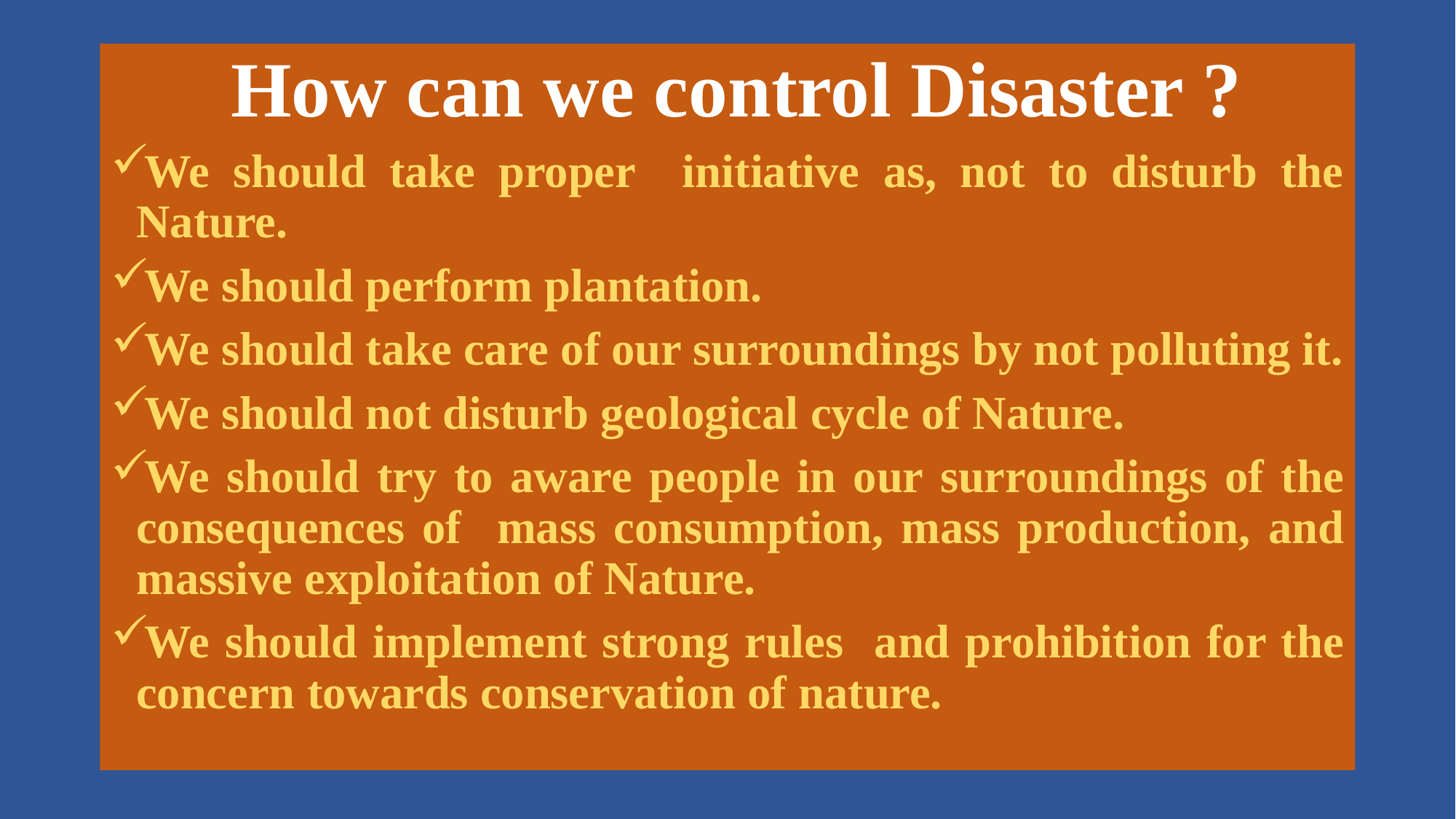

#
  How can we control Disaster ?
We should take proper  initiative as, not to disturb the Nature.
We should perform plantation.
We should take care of our surroundings by not polluting it.
We should not disturb geological cycle of Nature.
We should try to aware people in our surroundings of the consequences of  mass consumption, mass production, and massive exploitation of Nature.
We should implement strong rules  and prohibition for the concern towards conservation of nature.